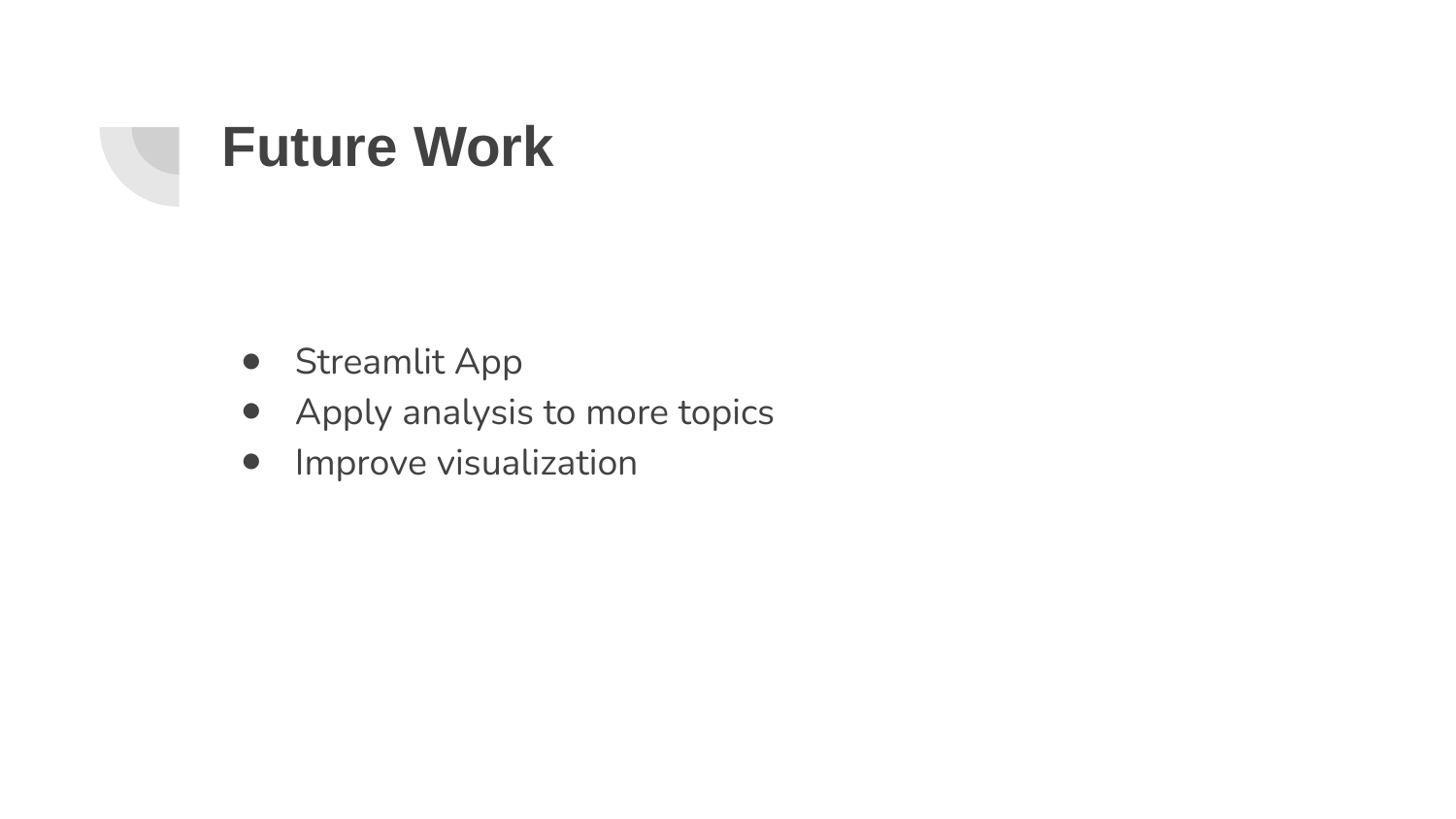

# Future Work
Streamlit App
Apply analysis to more topics
Improve visualization